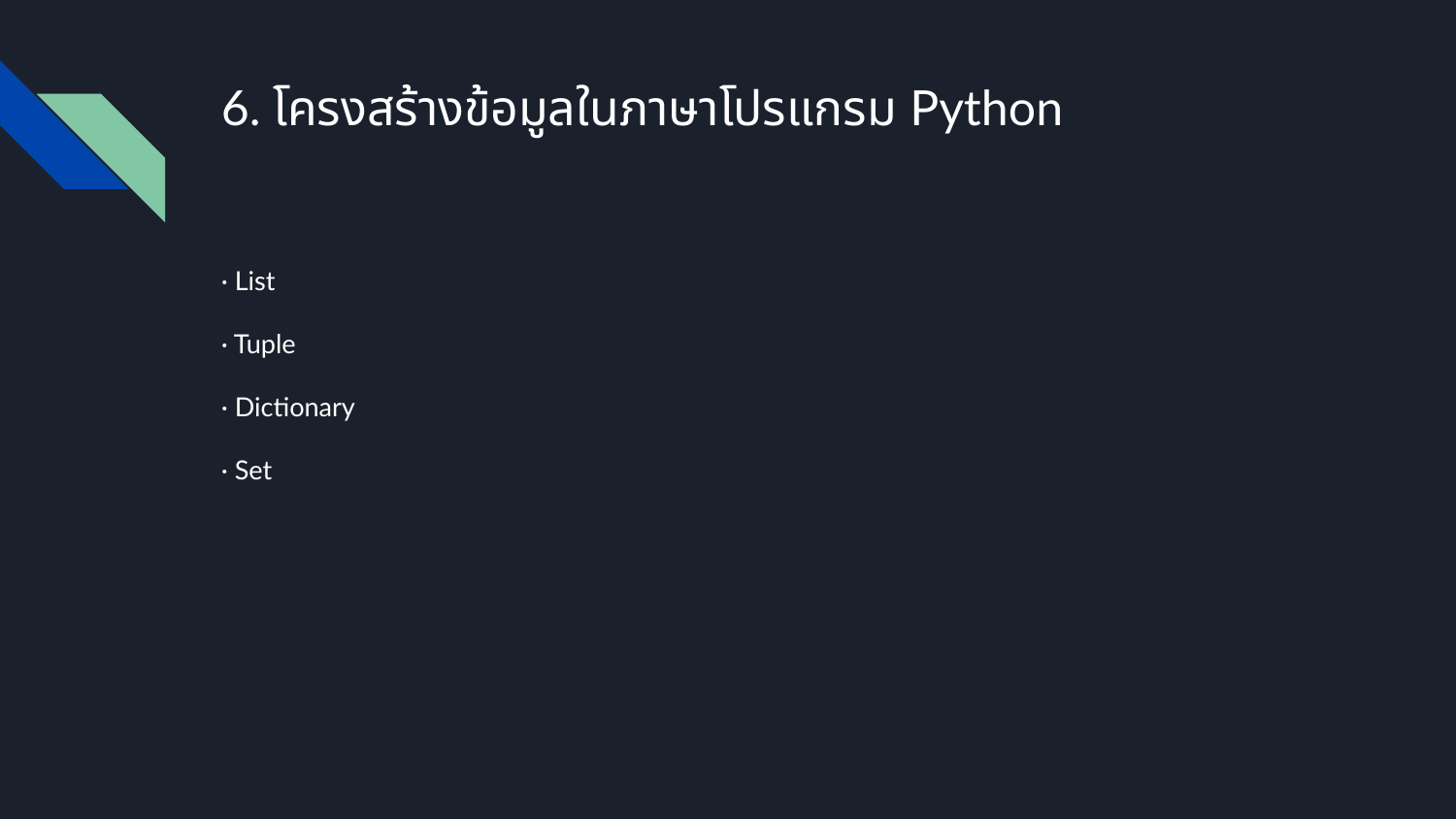

# 6. โครงสร้างข้อมูลในภาษาโปรแกรม Python
· List

· Tuple

· Dictionary

· Set